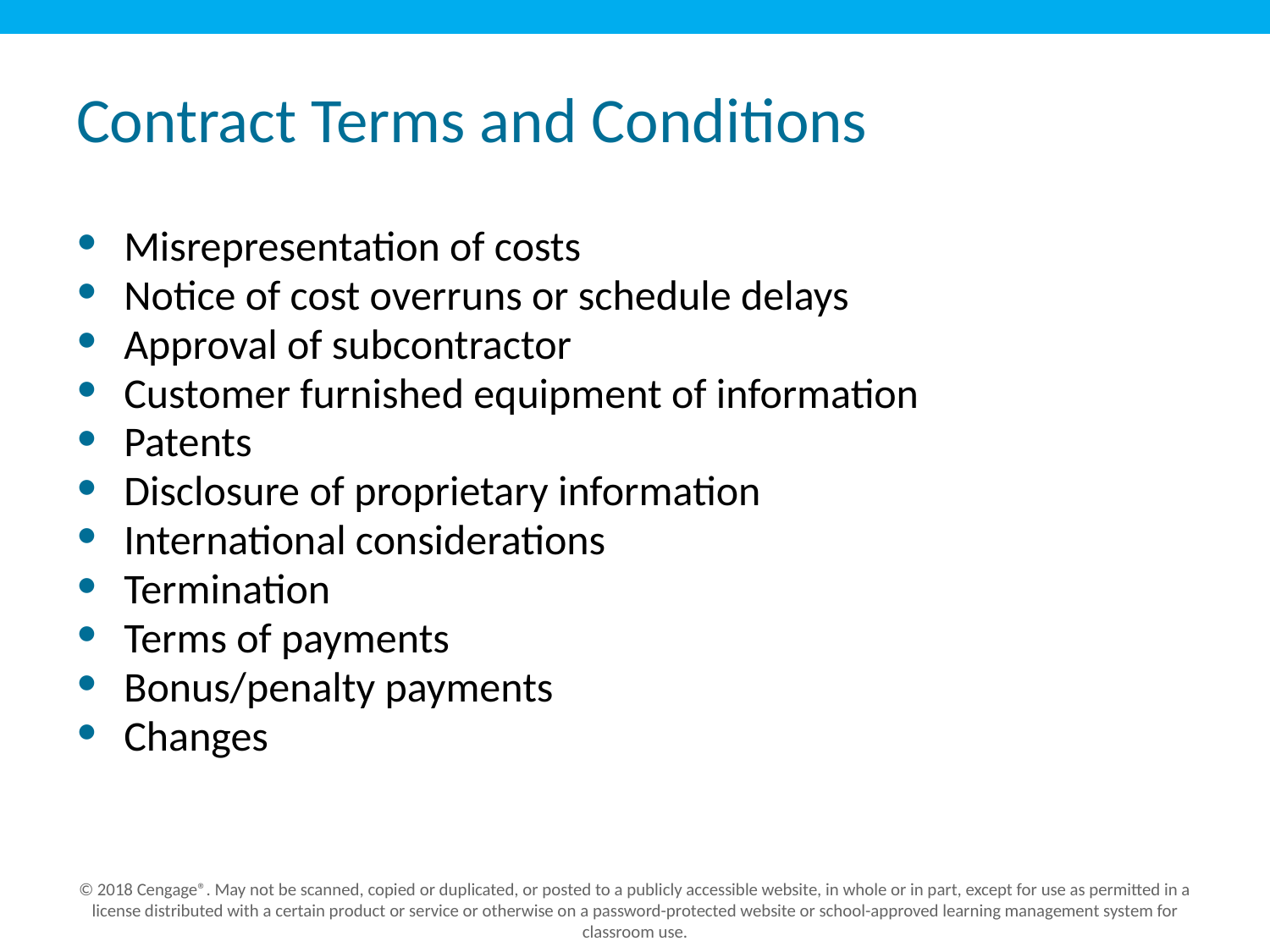

# Contract Terms and Conditions
Misrepresentation of costs
Notice of cost overruns or schedule delays
Approval of subcontractor
Customer furnished equipment of information
Patents
Disclosure of proprietary information
International considerations
Termination
Terms of payments
Bonus/penalty payments
Changes